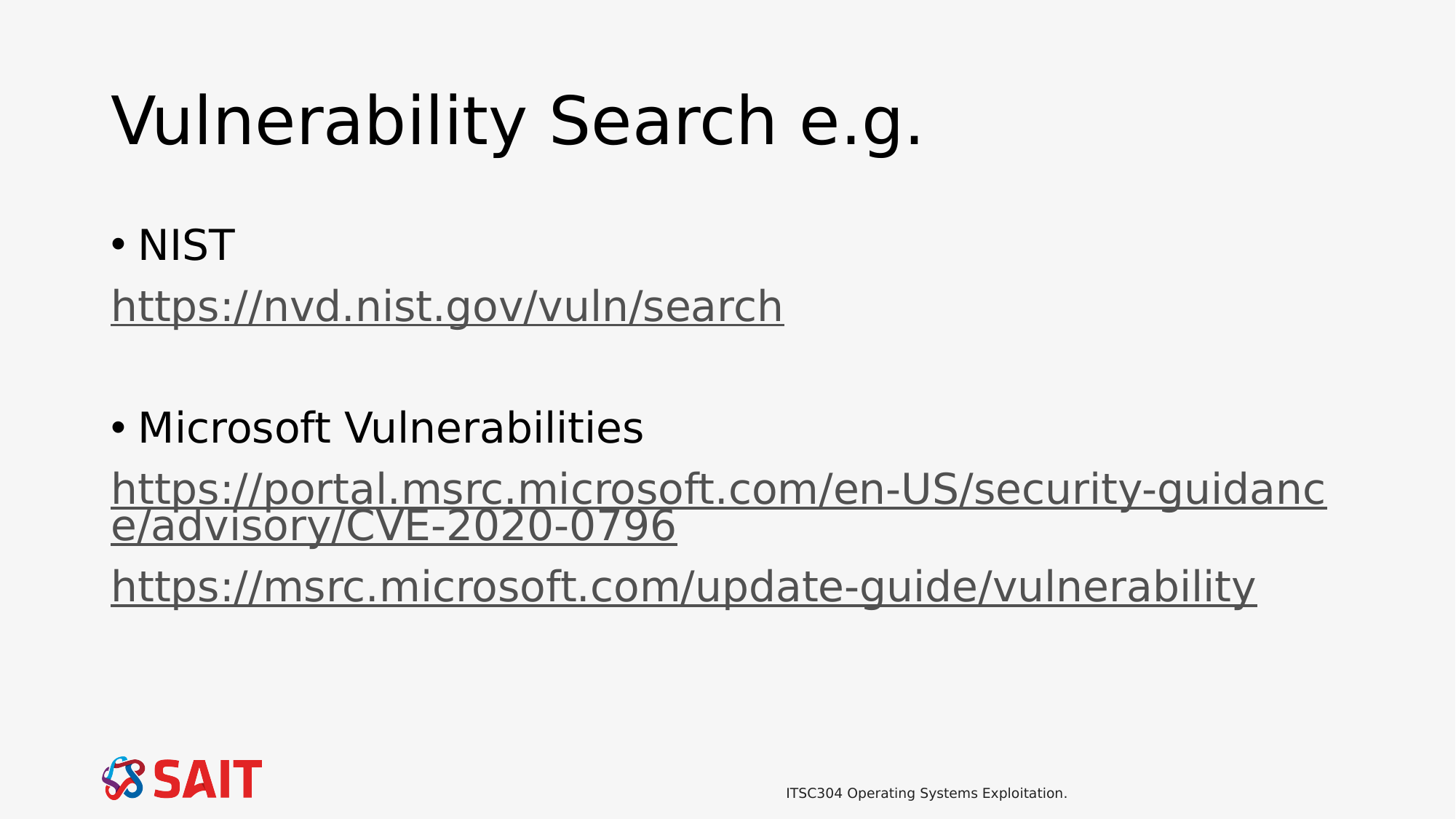

# Vulnerability Search e.g.
NIST
https://nvd.nist.gov/vuln/search

Microsoft Vulnerabilities
https://portal.msrc.microsoft.com/en-US/security-guidance/advisory/CVE-2020-0796
https://msrc.microsoft.com/update-guide/vulnerability

ITSC304 Operating Systems Exploitation.